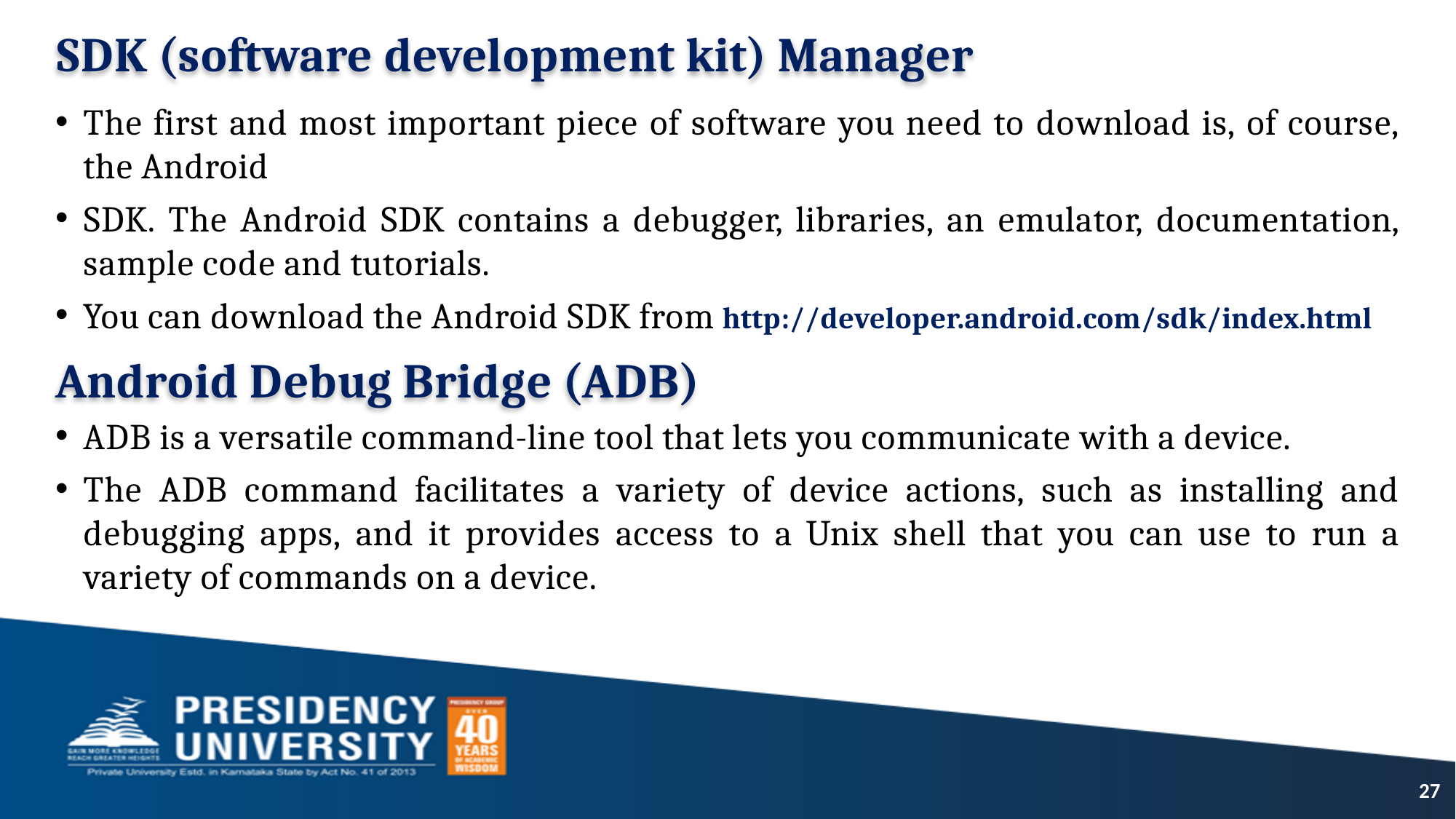

# SDK (software development kit) Manager
The first and most important piece of software you need to download is, of course, the Android
SDK. The Android SDK contains a debugger, libraries, an emulator, documentation, sample code and tutorials.
You can download the Android SDK from http://developer.android.com/sdk/index.html
Android Debug Bridge (ADB)
ADB is a versatile command-line tool that lets you communicate with a device.
The ADB command facilitates a variety of device actions, such as installing and debugging apps, and it provides access to a Unix shell that you can use to run a variety of commands on a device.
27